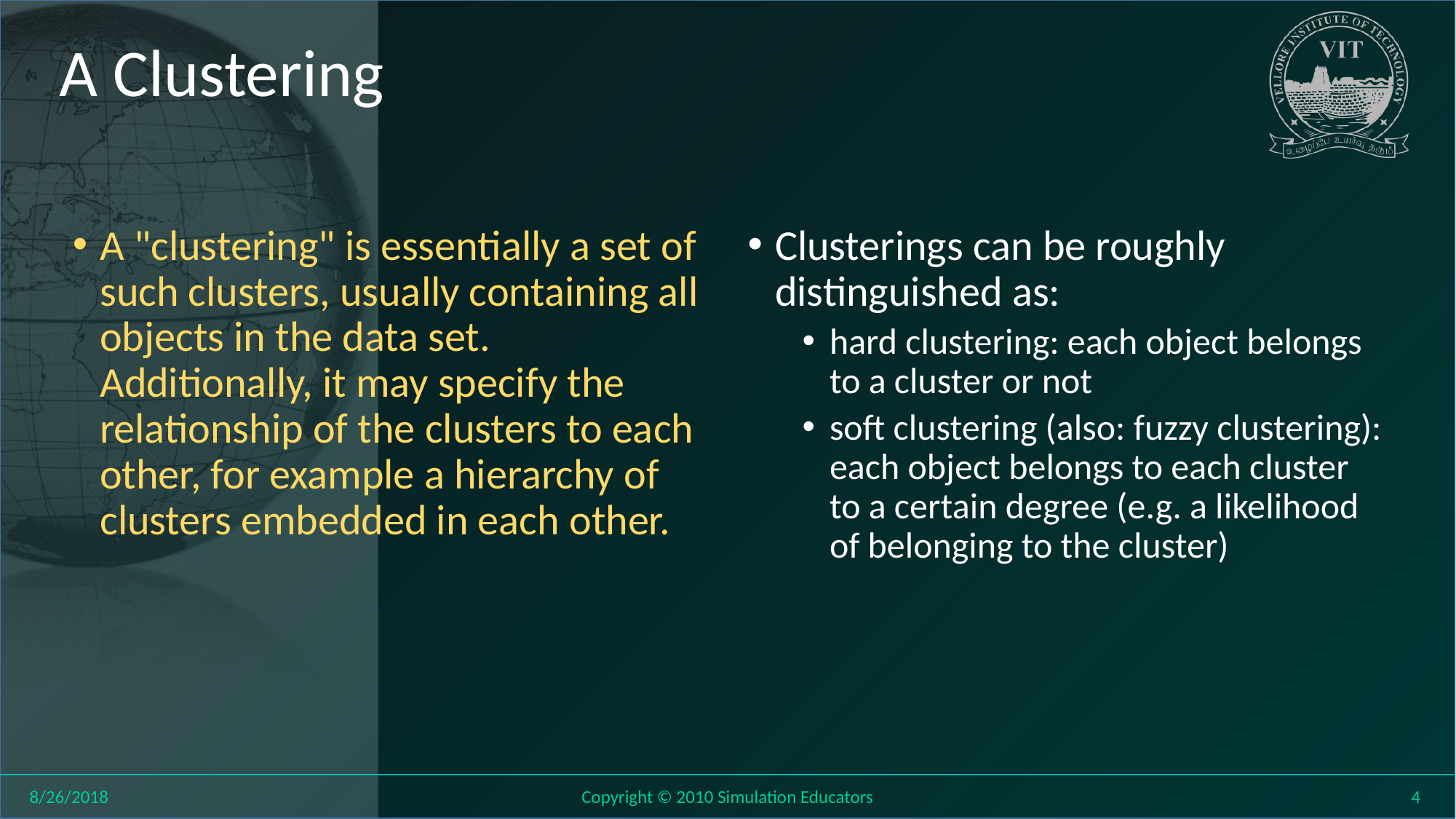

# A Clustering
A "clustering" is essentially a set of such clusters, usually containing all objects in the data set. Additionally, it may specify the relationship of the clusters to each other, for example a hierarchy of clusters embedded in each other.

Clusterings can be roughly distinguished as:
hard clustering: each object belongs to a cluster or not
soft clustering (also: fuzzy clustering): each object belongs to each cluster to a certain degree (e.g. a likelihood of belonging to the cluster)

8/26/2018
Copyright © 2010 Simulation Educators
4